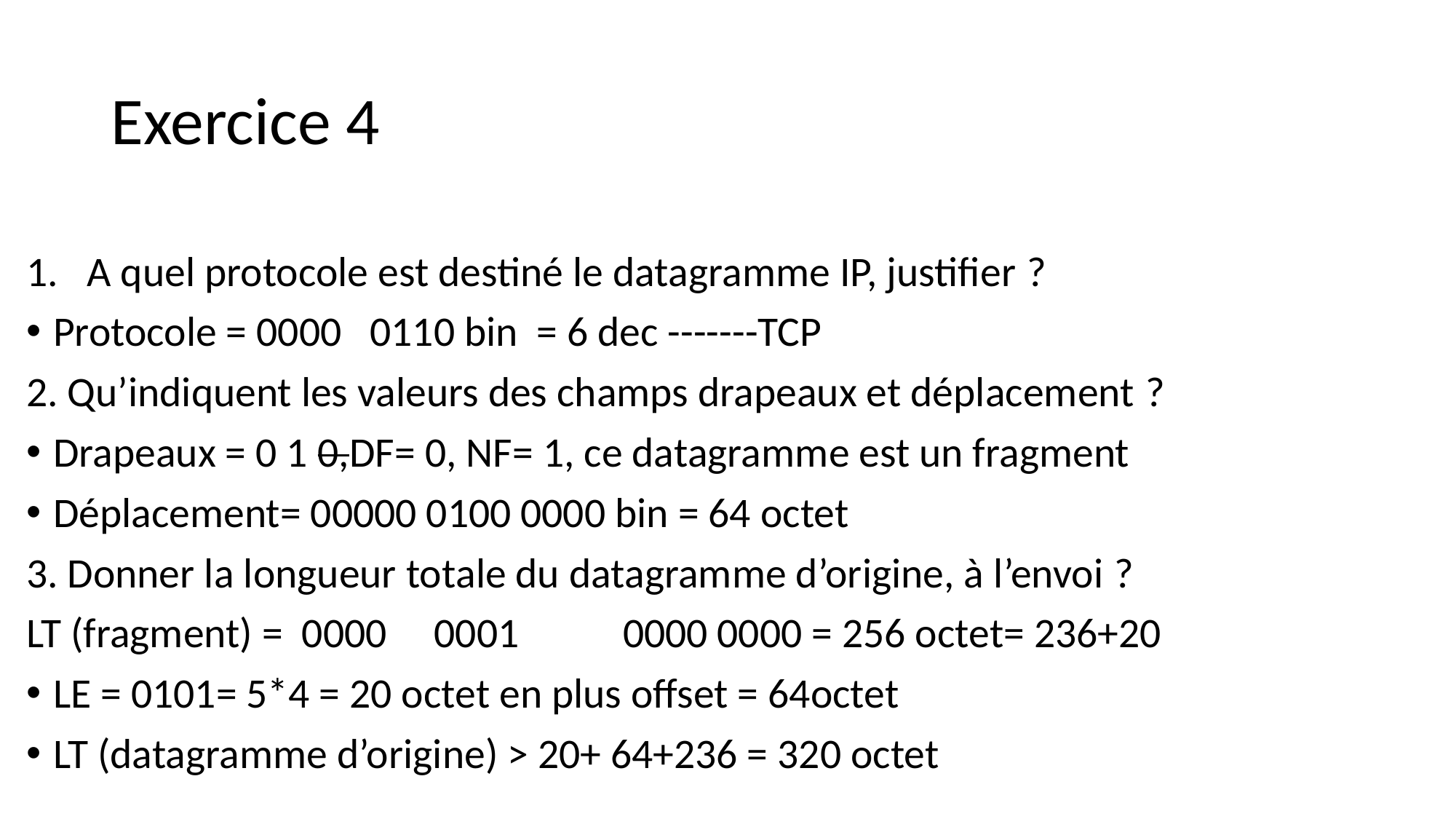

# Exercice 4

A quel protocole est destiné le datagramme IP, justifier ?
Protocole = 0000   0110 bin  = 6 dec -------TCP
2. Qu’indiquent les valeurs des champs drapeaux et déplacement ?
Drapeaux = 0 1 0,DF= 0, NF= 1, ce datagramme est un fragment
Déplacement= 00000 0100 0000 bin = 64 octet
3. Donner la longueur totale du datagramme d’origine, à l’envoi ?
LT (fragment) =  0000     0001           0000 0000 = 256 octet= 236+20
LE = 0101= 5*4 = 20 octet en plus offset = 64octet
LT (datagramme d’origine) > 20+ 64+236 = 320 octet